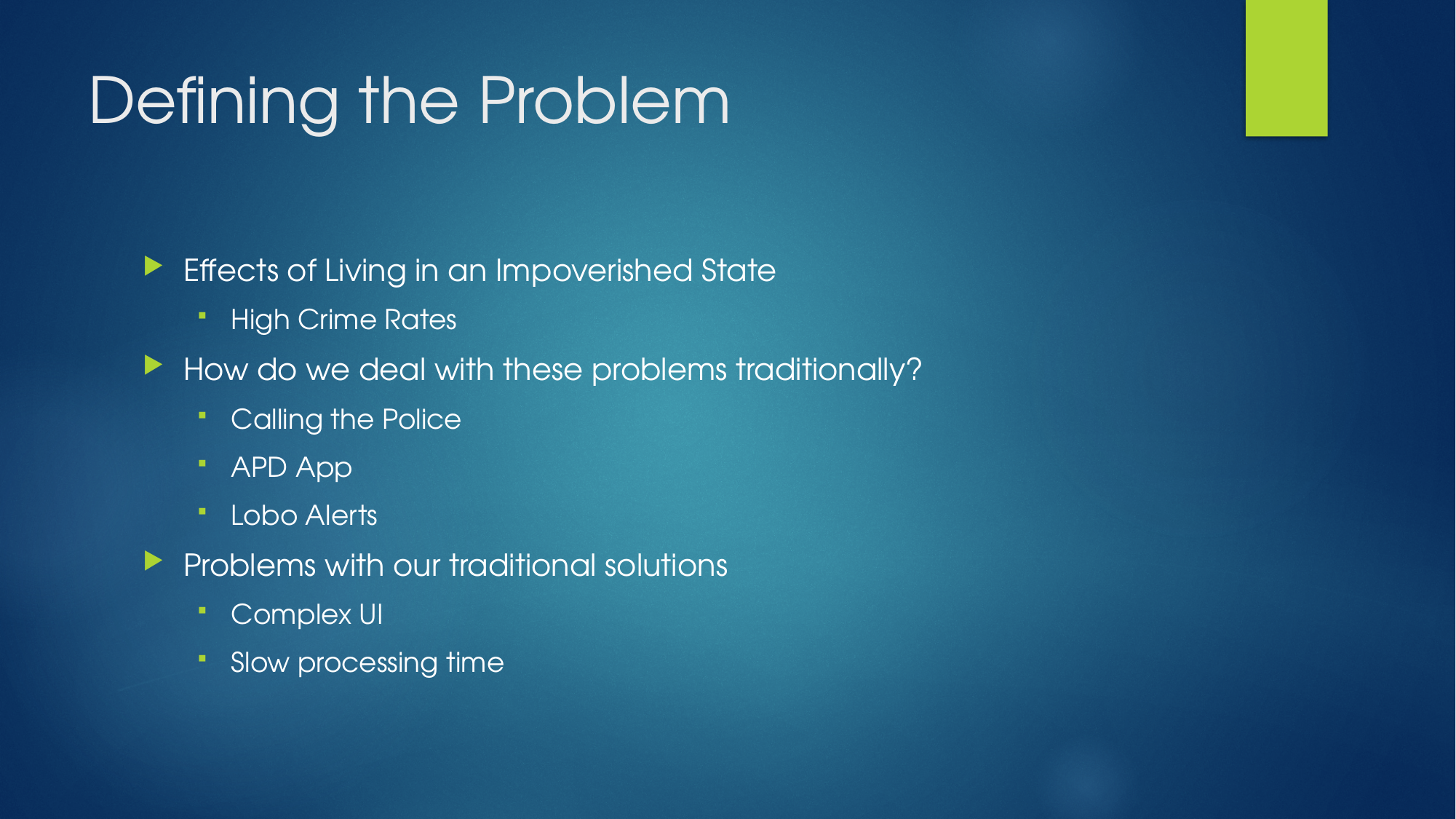

# Defining the Problem
Effects of Living in an Impoverished State
High Crime Rates
How do we deal with these problems traditionally?
Calling the Police
APD App
Lobo Alerts
Problems with our traditional solutions
Complex UI
Slow processing time